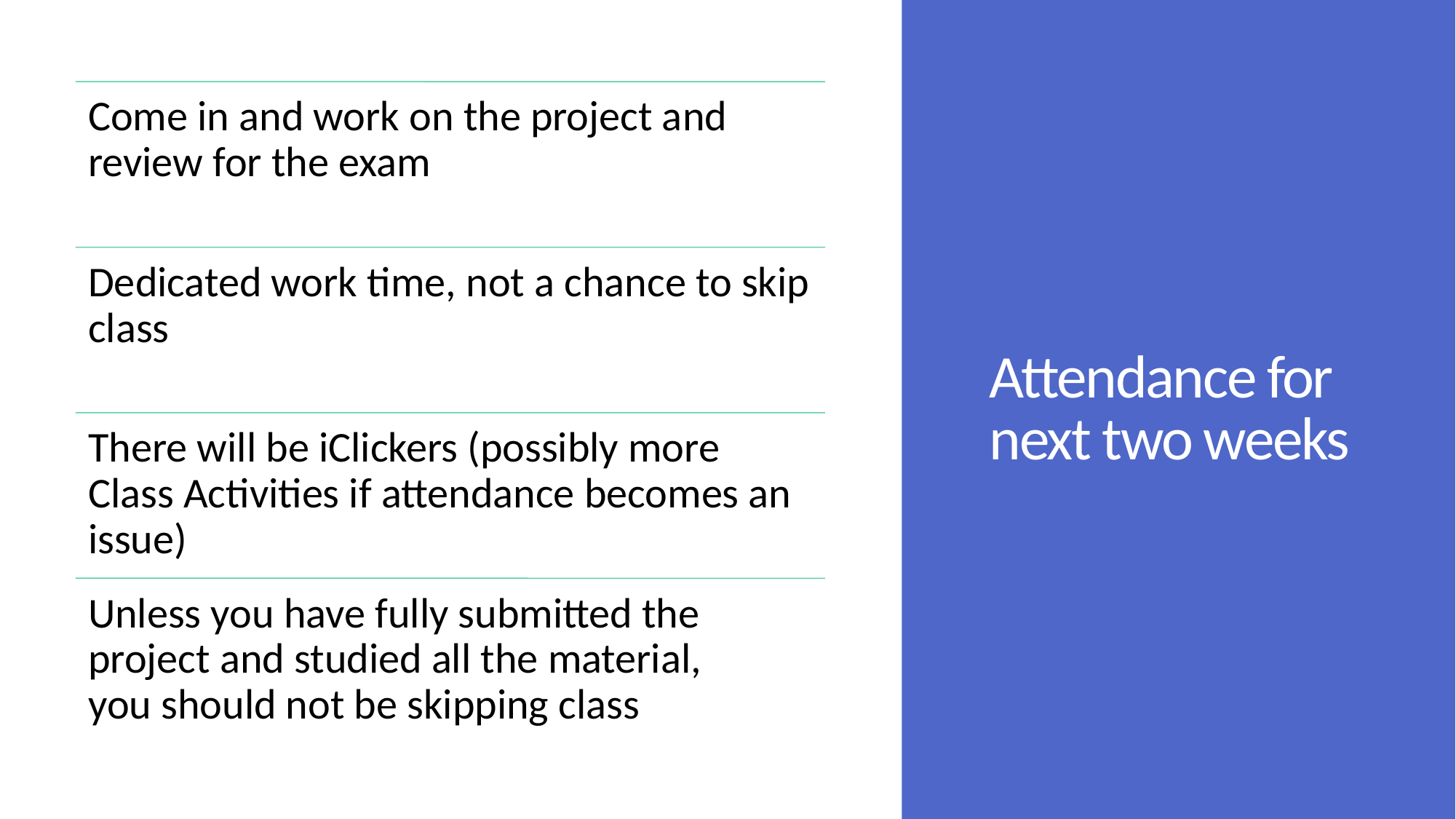

# Attendance for next two weeks
Come in and work on the project and review for the exam
Dedicated work time, not a chance to skip class
There will be iClickers (possibly more Class Activities if attendance becomes an issue)
Unless you have fully submitted the project and studied all the material,      you should not be skipping class